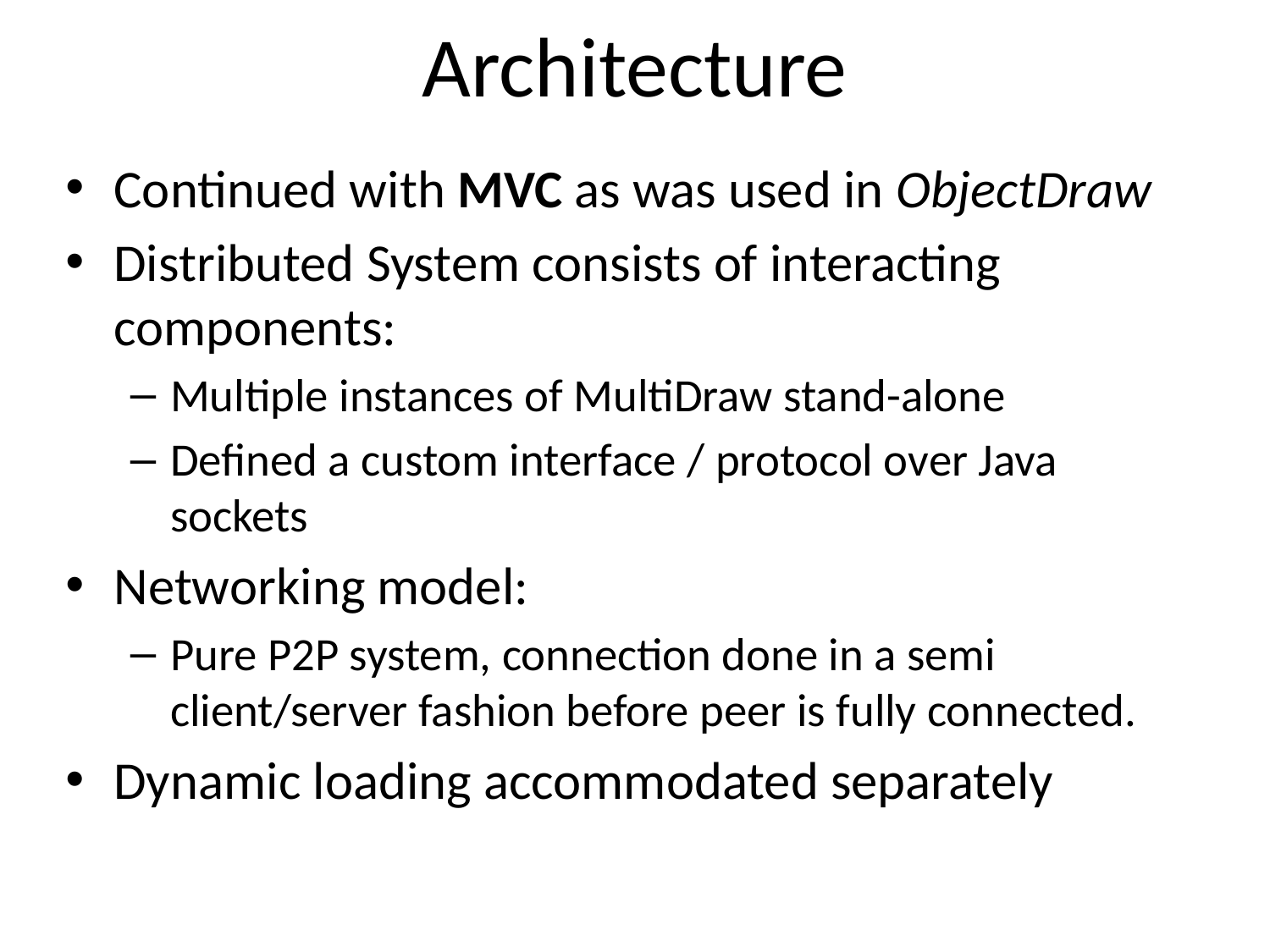

# Architecture
Continued with MVC as was used in ObjectDraw
Distributed System consists of interacting components:
Multiple instances of MultiDraw stand-alone
Defined a custom interface / protocol over Java sockets
Networking model:
Pure P2P system, connection done in a semi client/server fashion before peer is fully connected.
Dynamic loading accommodated separately